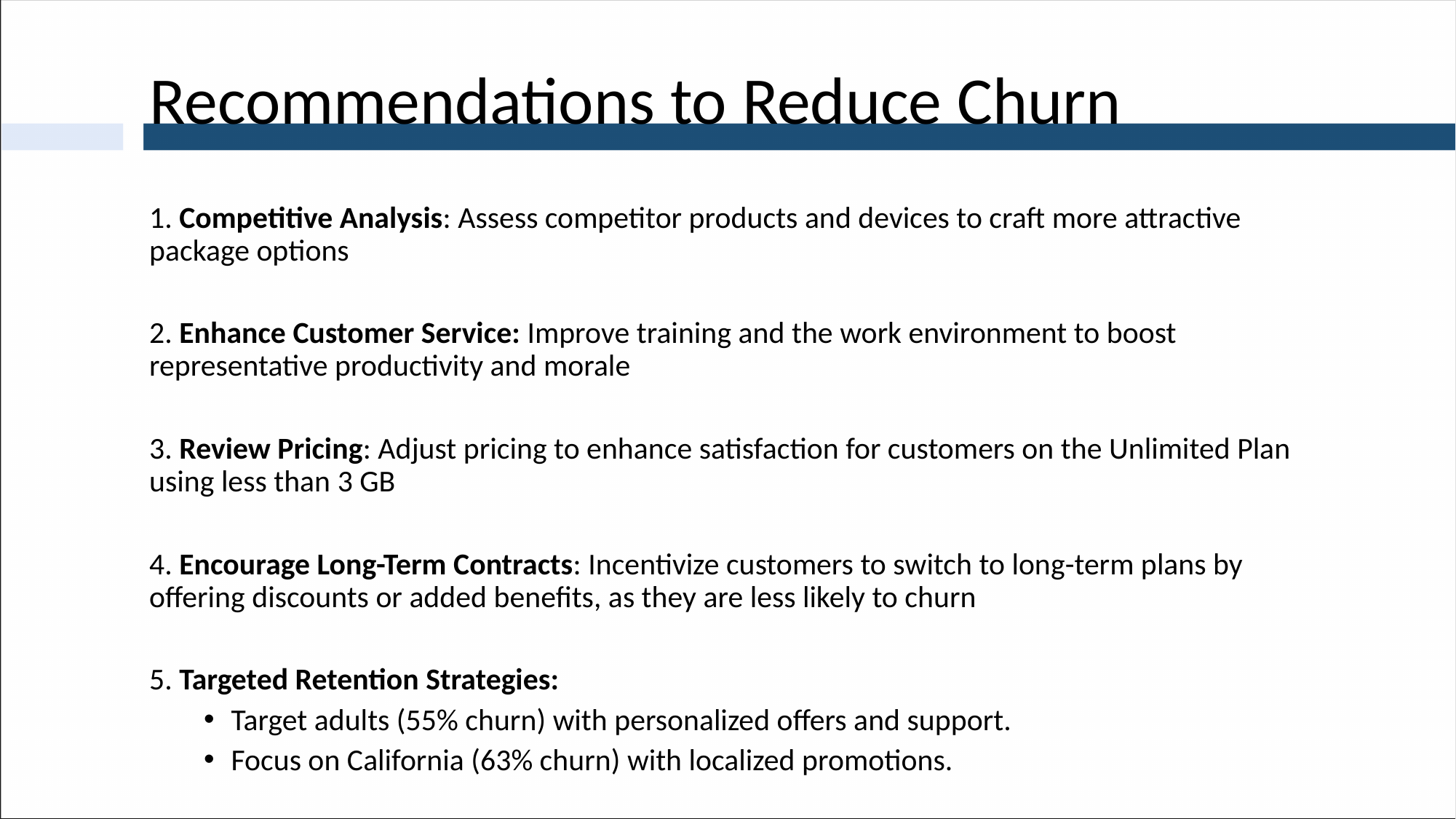

# Recommendations to Reduce Churn

1. Competitive Analysis: Assess competitor products and devices to craft more attractive package options

2. Enhance Customer Service: Improve training and the work environment to boost representative productivity and morale

3. Review Pricing: Adjust pricing to enhance satisfaction for customers on the Unlimited Plan using less than 3 GB

4. Encourage Long-Term Contracts: Incentivize customers to switch to long-term plans by offering discounts or added benefits, as they are less likely to churn

5. Targeted Retention Strategies:
Target adults (55% churn) with personalized offers and support.
Focus on California (63% churn) with localized promotions.